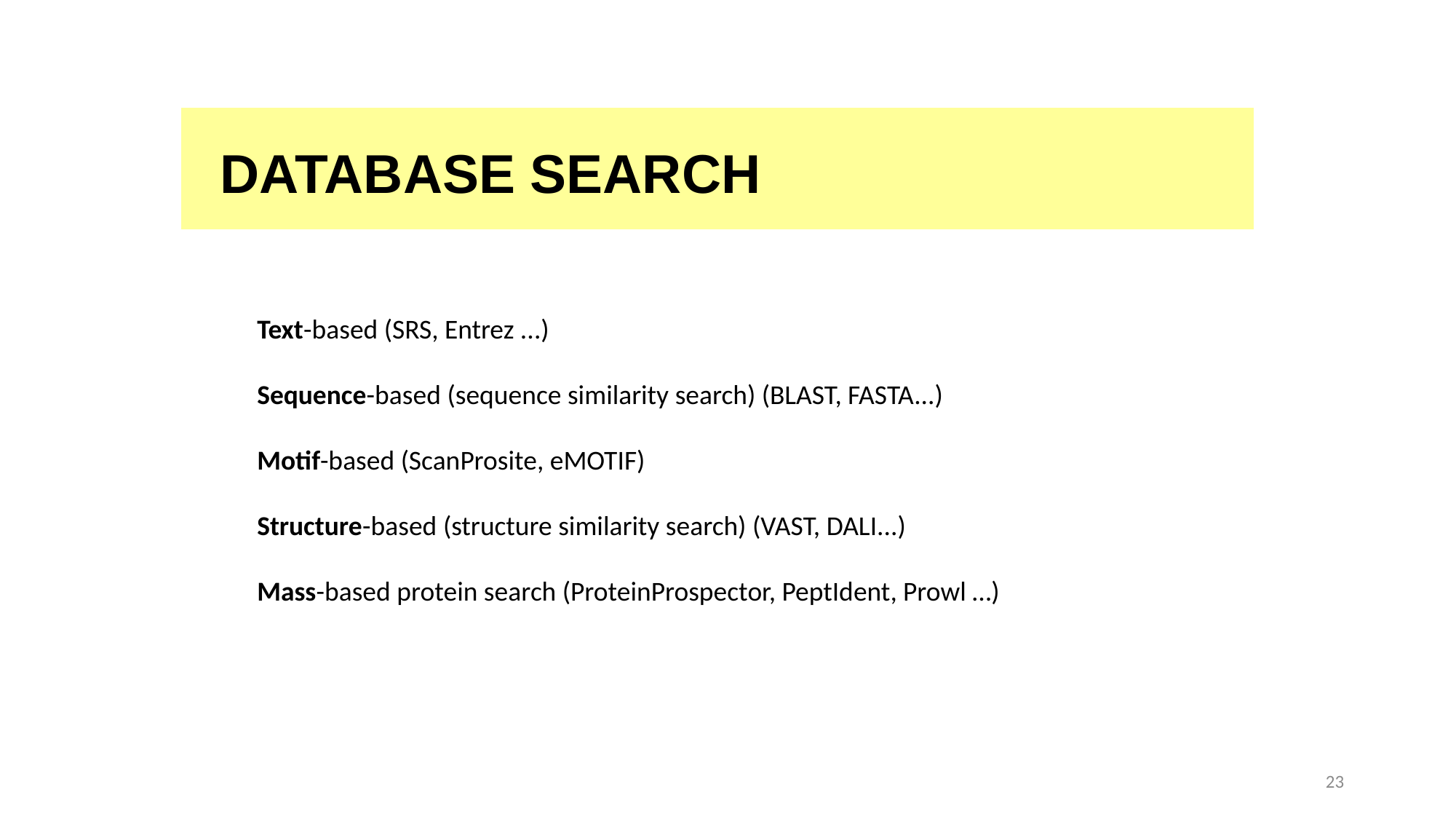

DATABASE SEARCH
Text-based (SRS, Entrez ...)

Sequence-based (sequence similarity search) (BLAST, FASTA...)

Motif-based (ScanProsite, eMOTIF)

Structure-based (structure similarity search) (VAST, DALI...)

Mass-based protein search (ProteinProspector, PeptIdent, Prowl …)
23